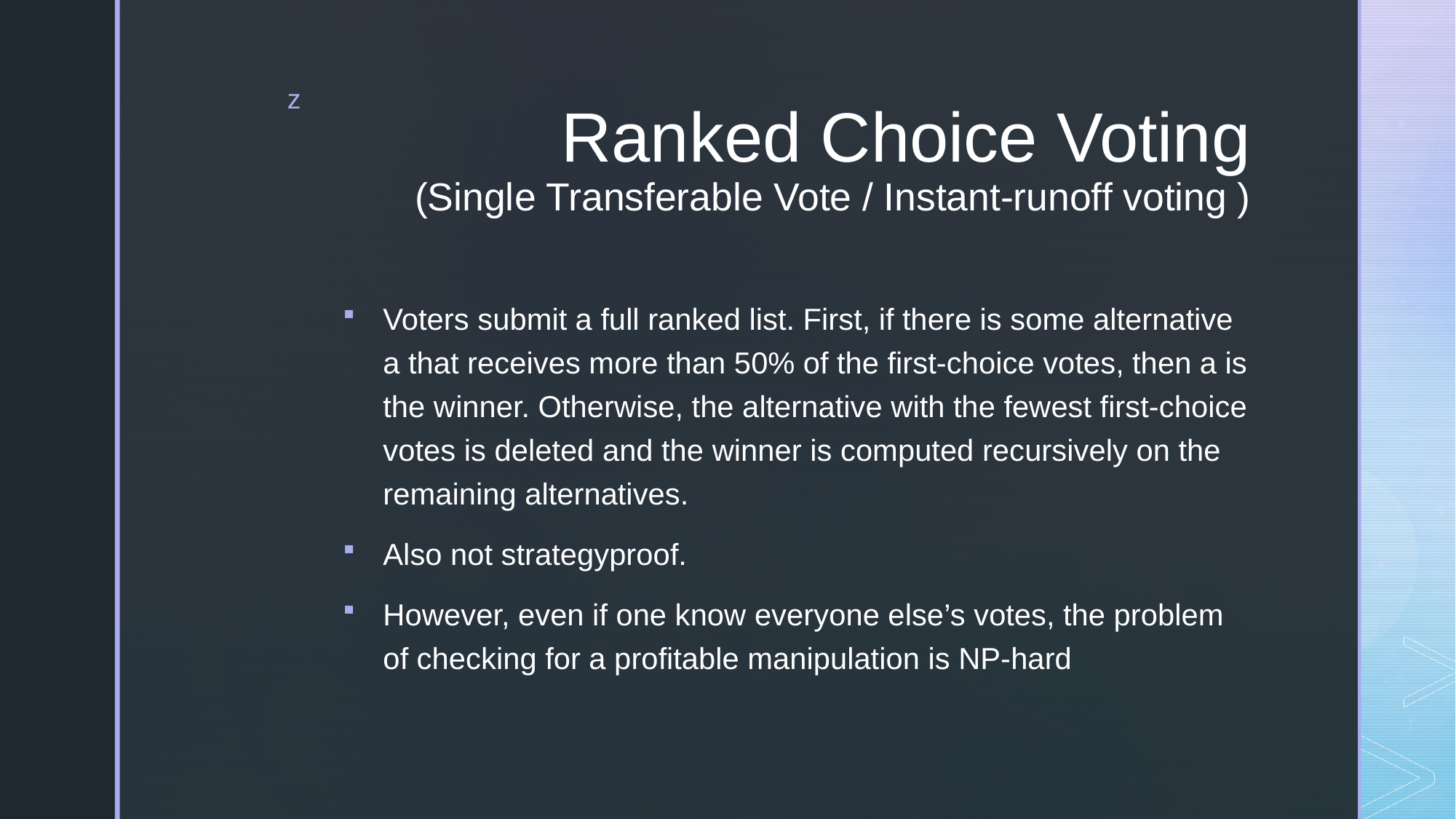

# Ranked Choice Voting (Single Transferable Vote / Instant-runoff voting )
Voters submit a full ranked list. First, if there is some alternative a that receives more than 50% of the first-choice votes, then a is the winner. Otherwise, the alternative with the fewest first-choice votes is deleted and the winner is computed recursively on the remaining alternatives.
Also not strategyproof.
However, even if one know everyone else’s votes, the problem of checking for a profitable manipulation is NP-hard